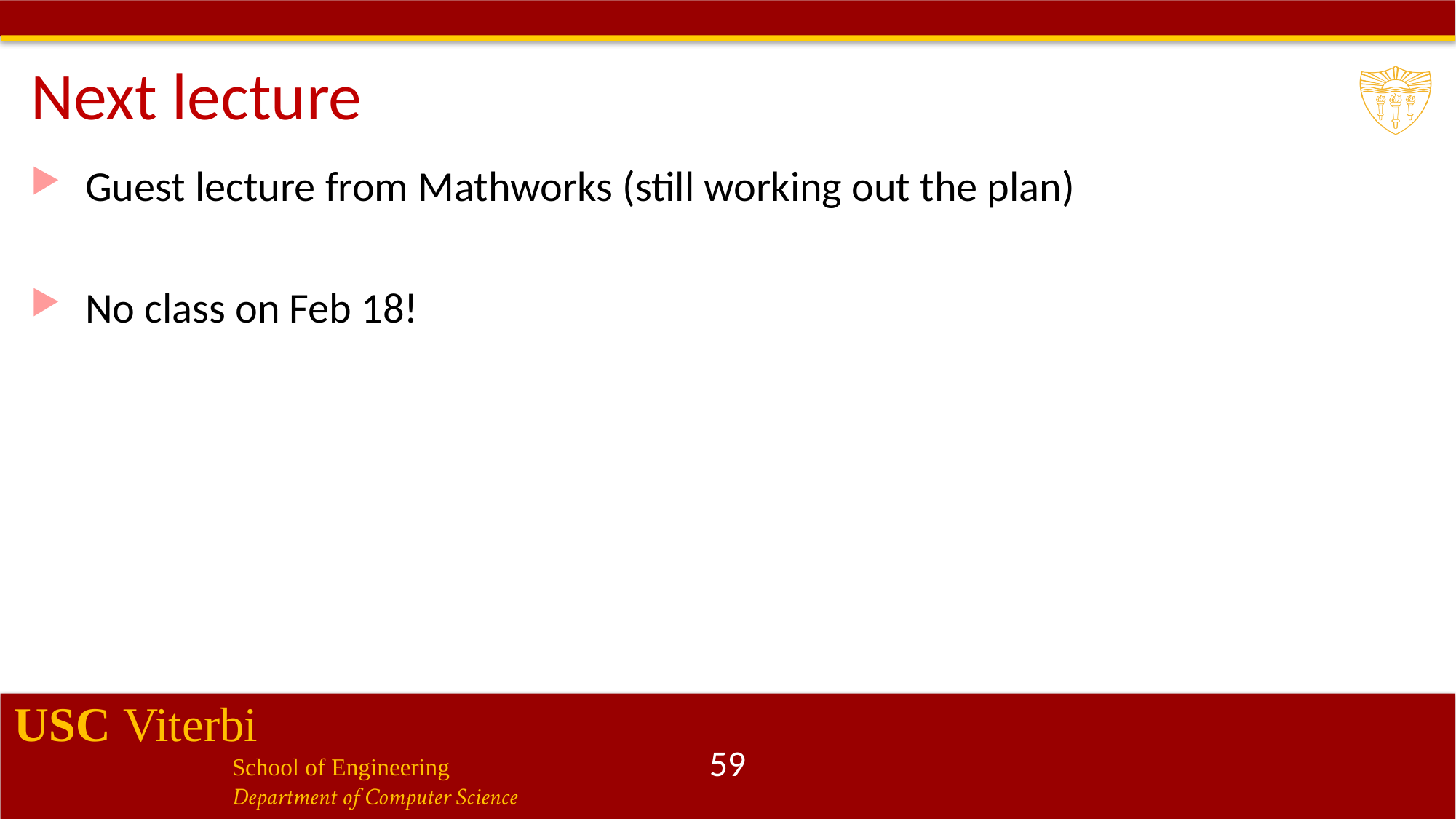

# Next lecture
Guest lecture from Mathworks (still working out the plan)

No class on Feb 18!

59